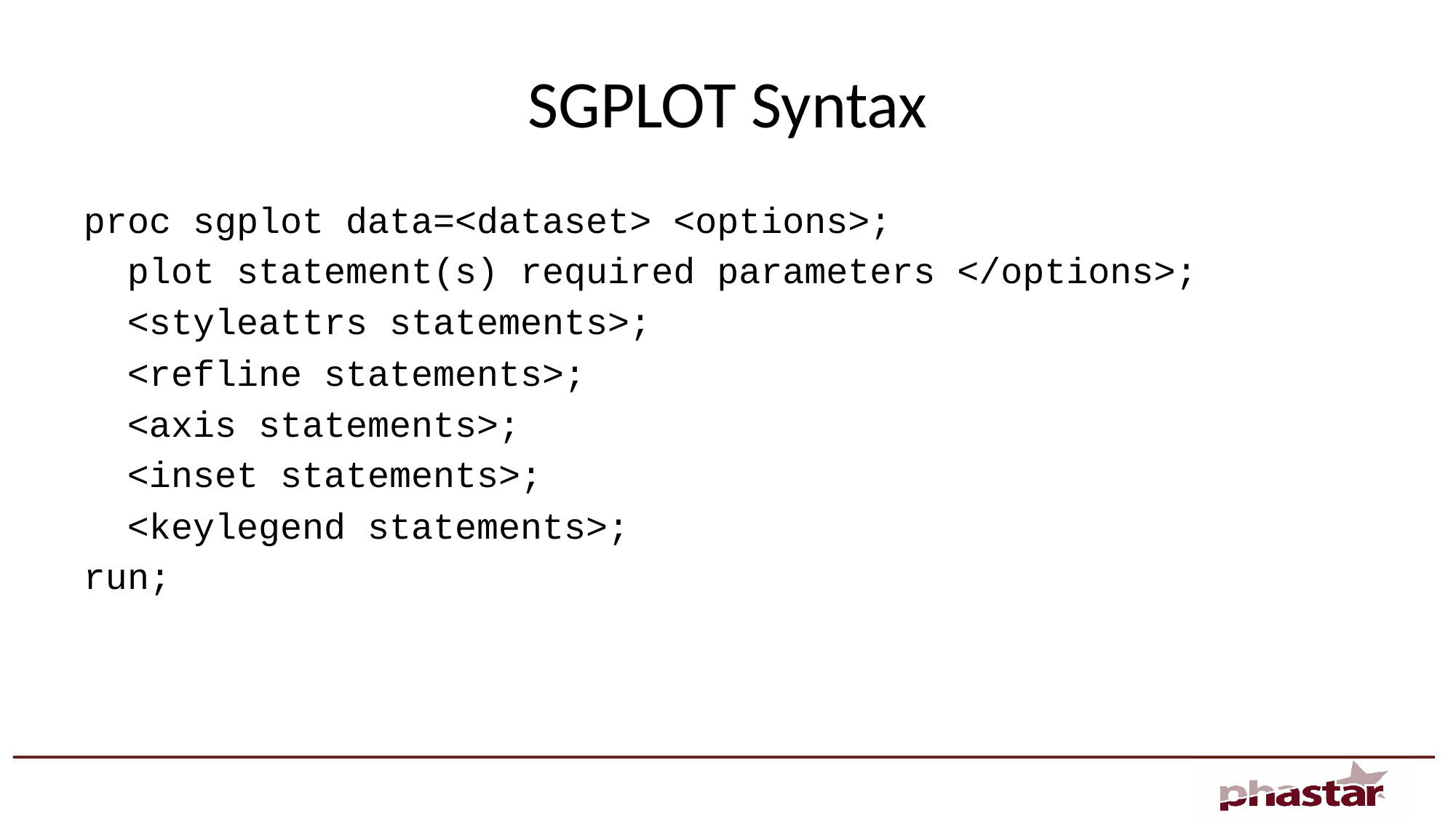

# SGPLOT Syntax
proc sgplot data=<dataset> <options>;
  plot statement(s) required parameters </options>;
  <styleattrs statements>;
  <refline statements>;
  <axis statements>;
  <inset statements>;
  <keylegend statements>;
run;